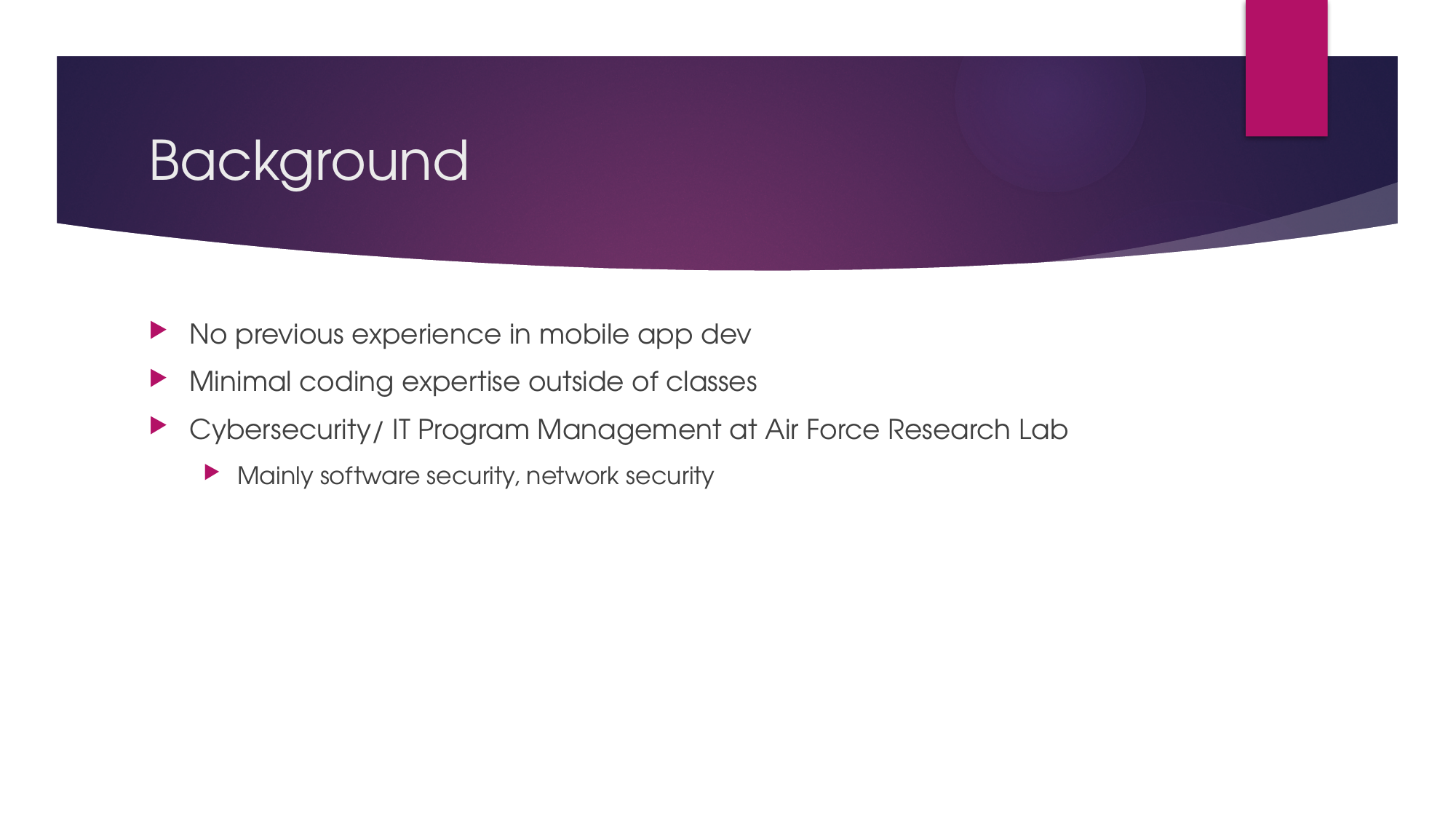

# Background
No previous experience in mobile app dev
Minimal coding expertise outside of classes
Cybersecurity/ IT Program Management at Air Force Research Lab
Mainly software security, network security